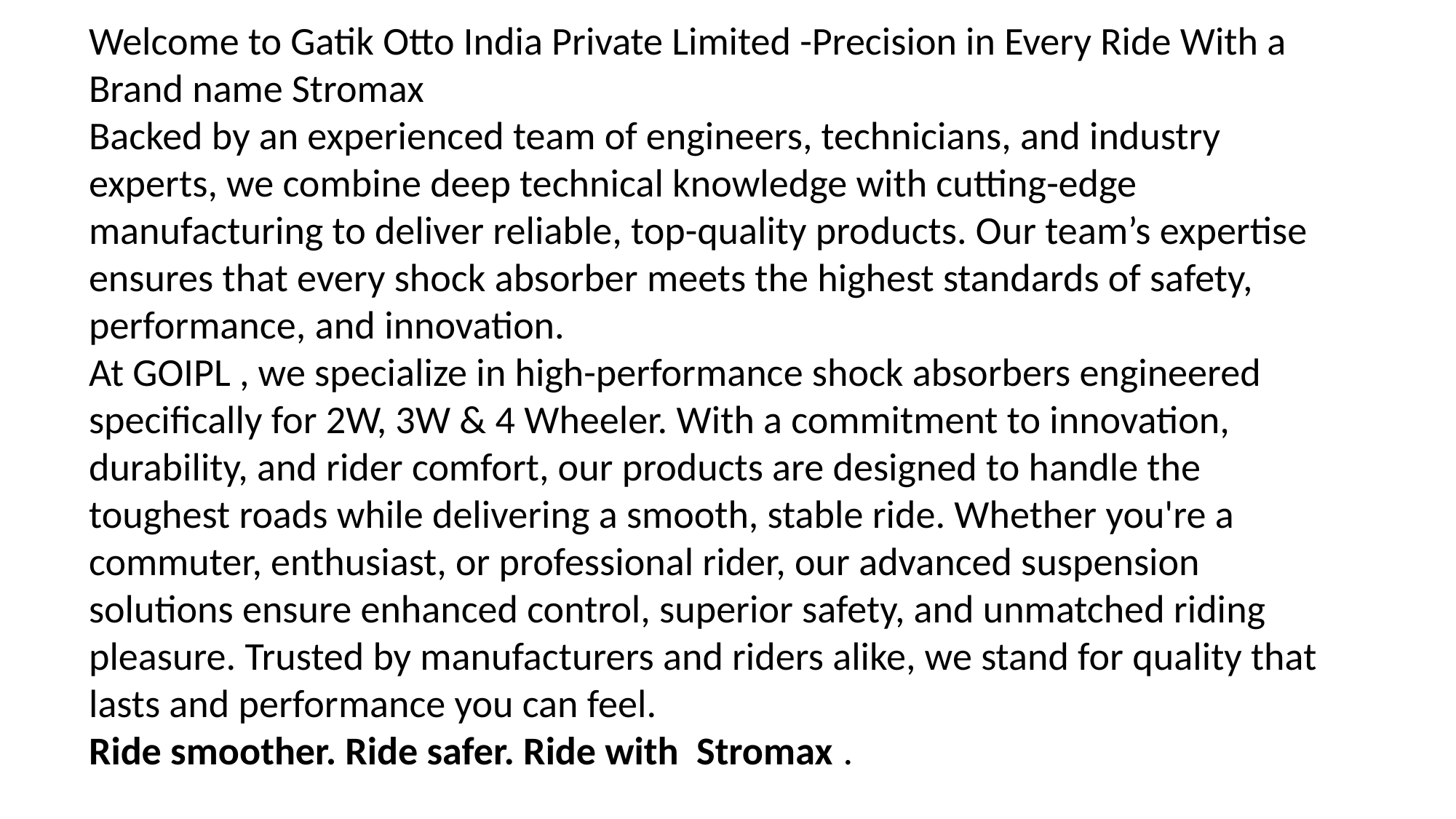

Welcome to Gatik Otto India Private Limited -Precision in Every Ride With a Brand name Stromax
Backed by an experienced team of engineers, technicians, and industry experts, we combine deep technical knowledge with cutting-edge manufacturing to deliver reliable, top-quality products. Our team’s expertise ensures that every shock absorber meets the highest standards of safety, performance, and innovation.
At GOIPL , we specialize in high-performance shock absorbers engineered specifically for 2W, 3W & 4 Wheeler. With a commitment to innovation, durability, and rider comfort, our products are designed to handle the toughest roads while delivering a smooth, stable ride. Whether you're a commuter, enthusiast, or professional rider, our advanced suspension solutions ensure enhanced control, superior safety, and unmatched riding pleasure. Trusted by manufacturers and riders alike, we stand for quality that lasts and performance you can feel.
Ride smoother. Ride safer. Ride with  Stromax .